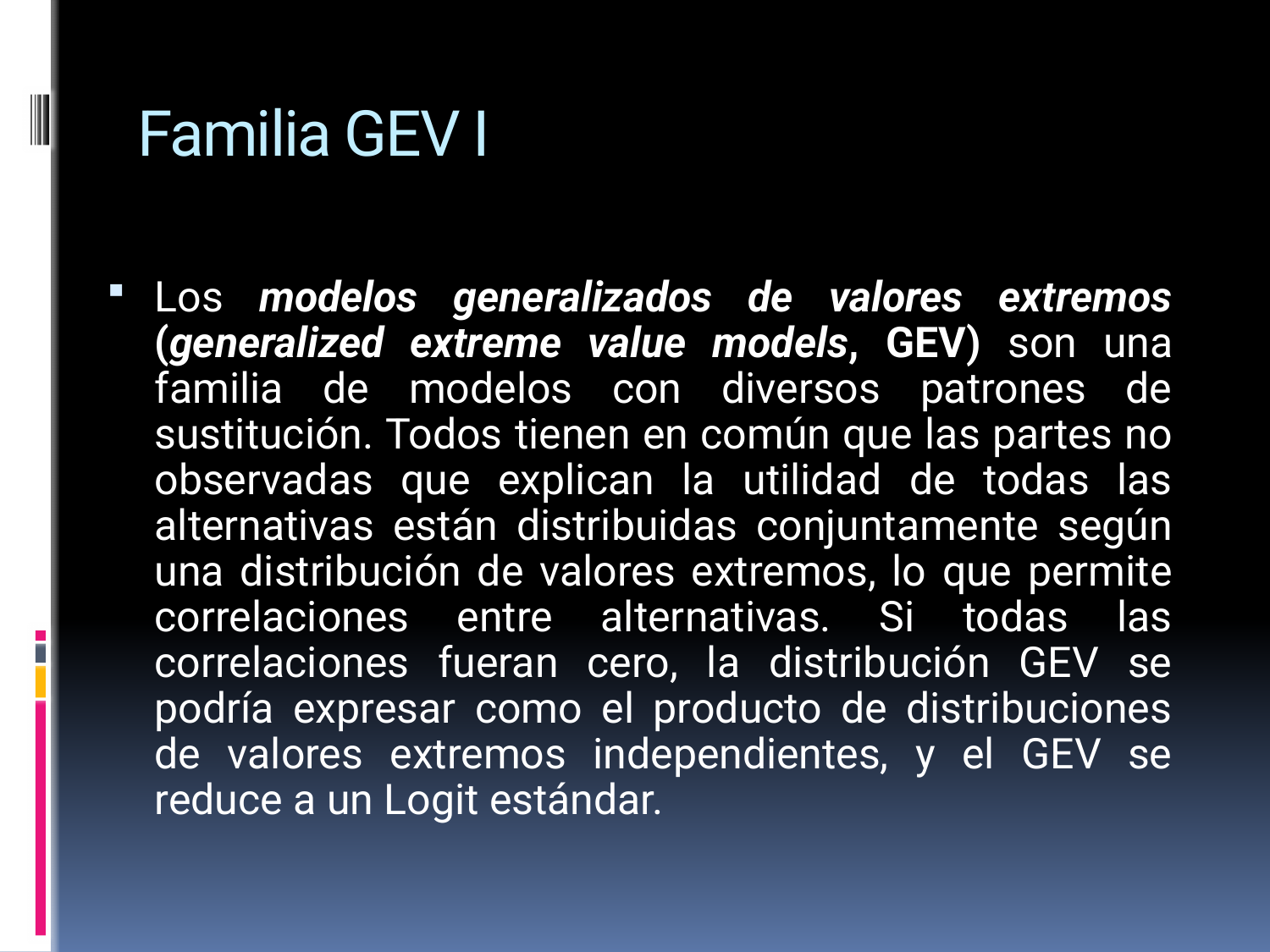

# Familia GEV I

Los modelos generalizados de valores extremos (generalized extreme value models, GEV) son una familia de modelos con diversos patrones de sustitución. Todos tienen en común que las partes no observadas que explican la utilidad de todas las alternativas están distribuidas conjuntamente según una distribución de valores extremos, lo que permite correlaciones entre alternativas. Si todas las correlaciones fueran cero, la distribución GEV se podría expresar como el producto de distribuciones de valores extremos independientes, y el GEV se reduce a un Logit estándar.